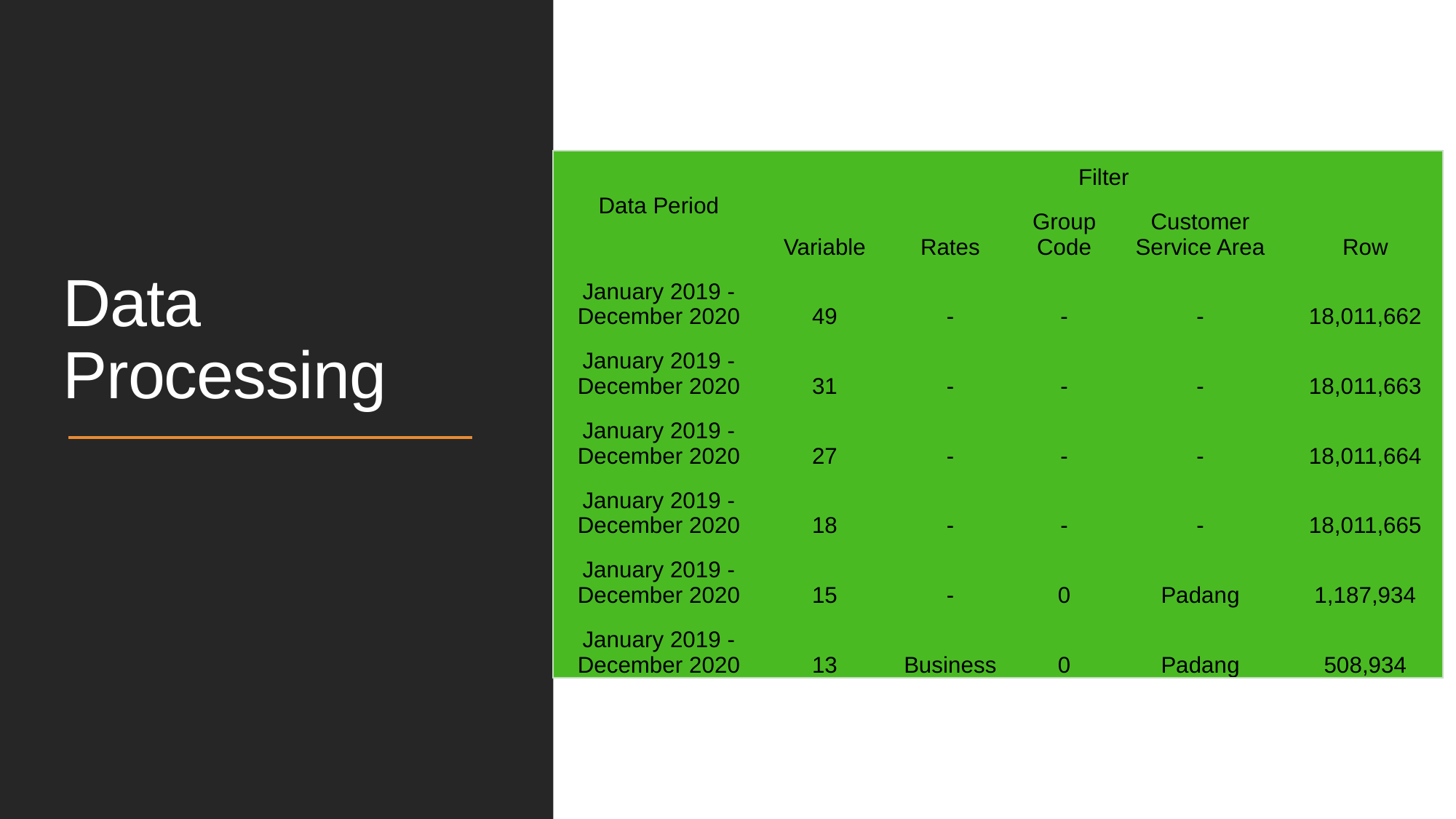

# Data Processing
| Data Period | Filter |  |  |  |  |
| --- | --- | --- | --- | --- | --- |
|  | Variable | Rates | Group Code | Customer Service Area | Row |
| January 2019 - December 2020 | 49 | - | - | - | 18,011,662 |
| January 2019 - December 2020 | 31 | - | - | - | 18,011,663 |
| January 2019 - December 2020 | 27 | - | - | - | 18,011,664 |
| January 2019 - December 2020 | 18 | - | - | - | 18,011,665 |
| January 2019 - December 2020 | 15 | - | 0 | Padang | 1,187,934 |
| January 2019 - December 2020 | 13 | Business | 0 | Padang | 508,934 |